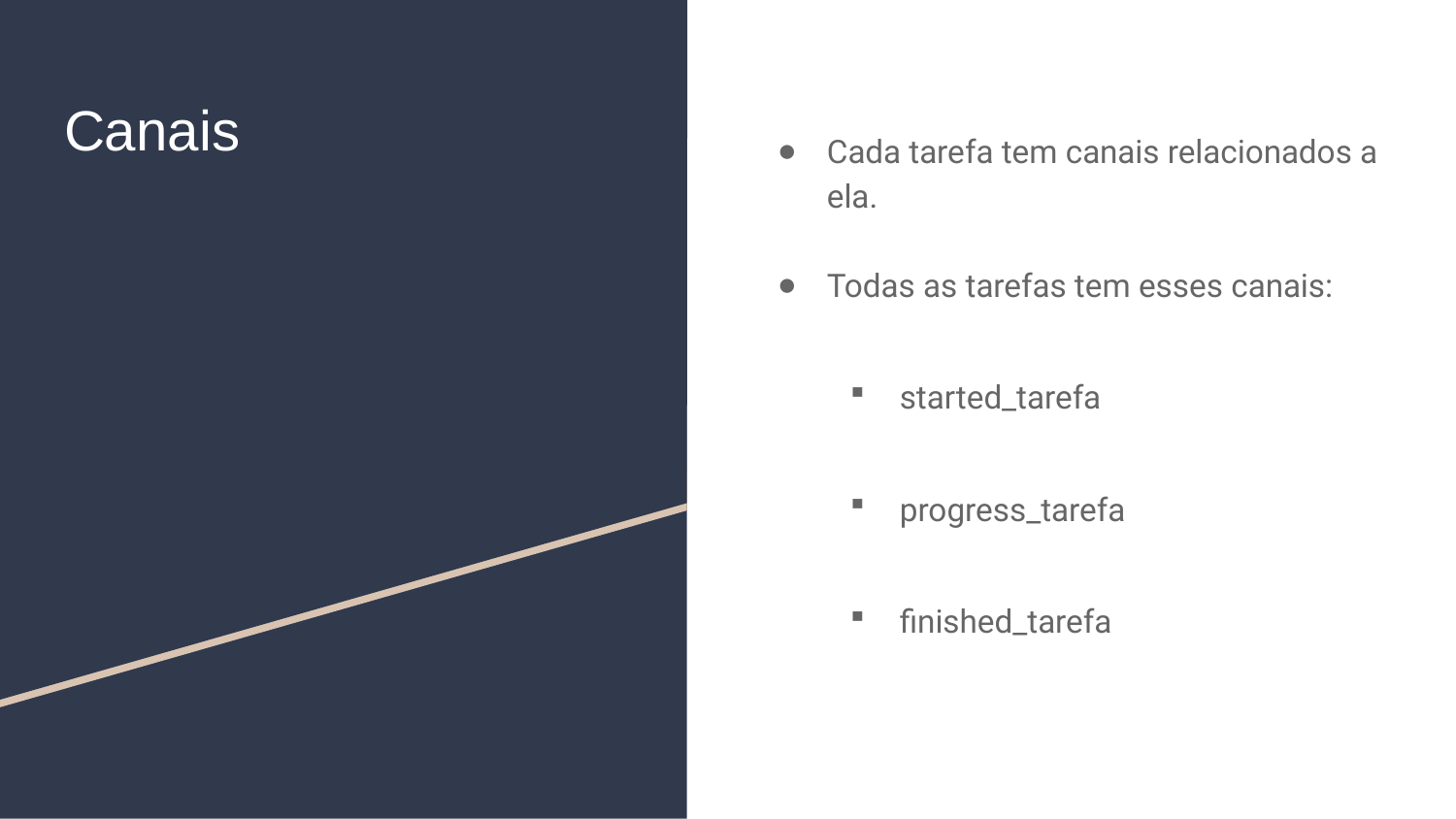

# Canais

Cada tarefa tem canais relacionados a ela.

Todas as tarefas tem esses canais:

started_tarefa

progress_tarefa

finished_tarefa